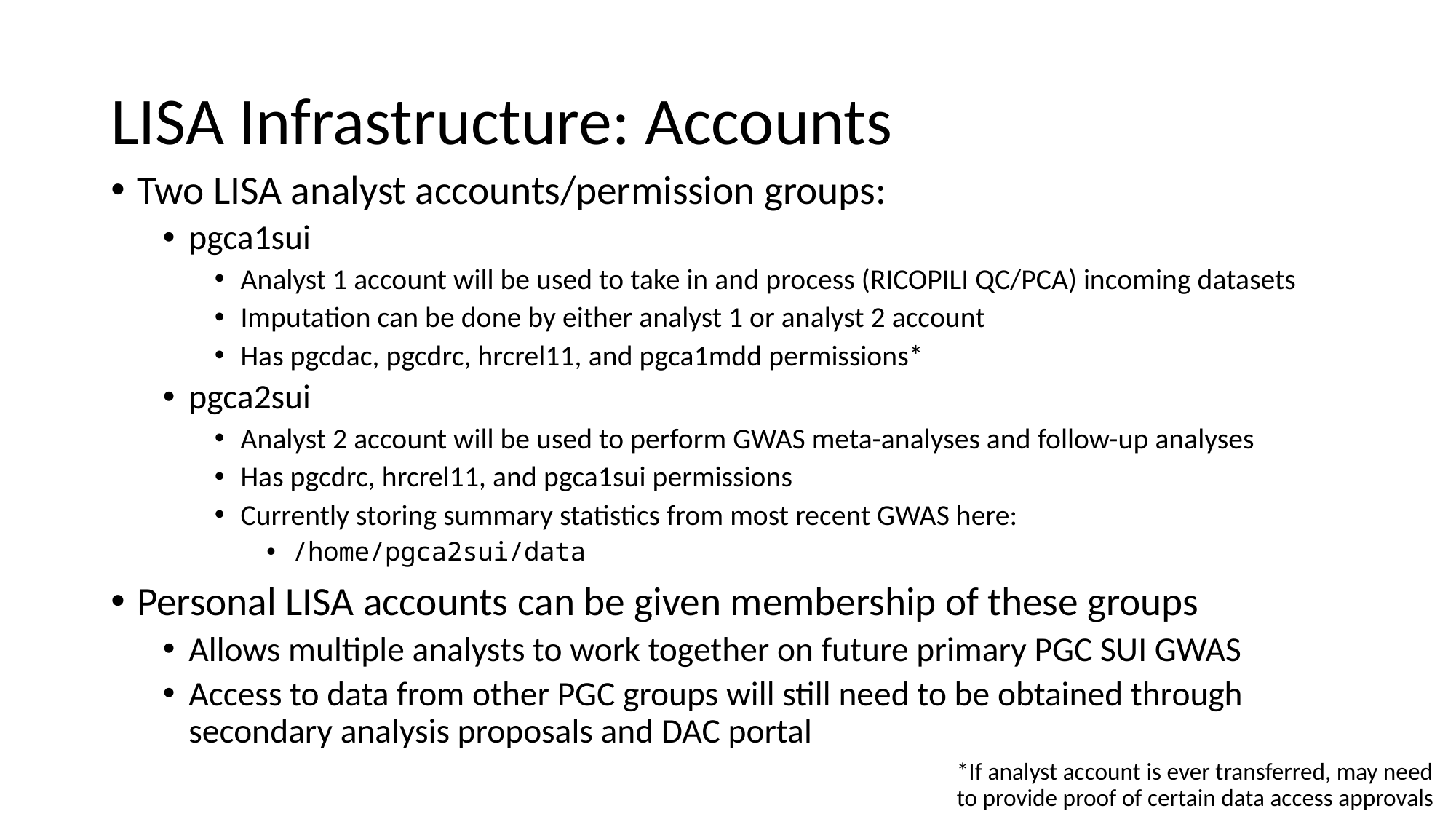

# LISA Infrastructure: Accounts
Two LISA analyst accounts/permission groups:
pgca1sui
Analyst 1 account will be used to take in and process (RICOPILI QC/PCA) incoming datasets
Imputation can be done by either analyst 1 or analyst 2 account
Has pgcdac, pgcdrc, hrcrel11, and pgca1mdd permissions*
pgca2sui
Analyst 2 account will be used to perform GWAS meta-analyses and follow-up analyses
Has pgcdrc, hrcrel11, and pgca1sui permissions
Currently storing summary statistics from most recent GWAS here:
/home/pgca2sui/data
Personal LISA accounts can be given membership of these groups
Allows multiple analysts to work together on future primary PGC SUI GWAS
Access to data from other PGC groups will still need to be obtained through secondary analysis proposals and DAC portal

*If analyst account is ever transferred, may need to provide proof of certain data access approvals